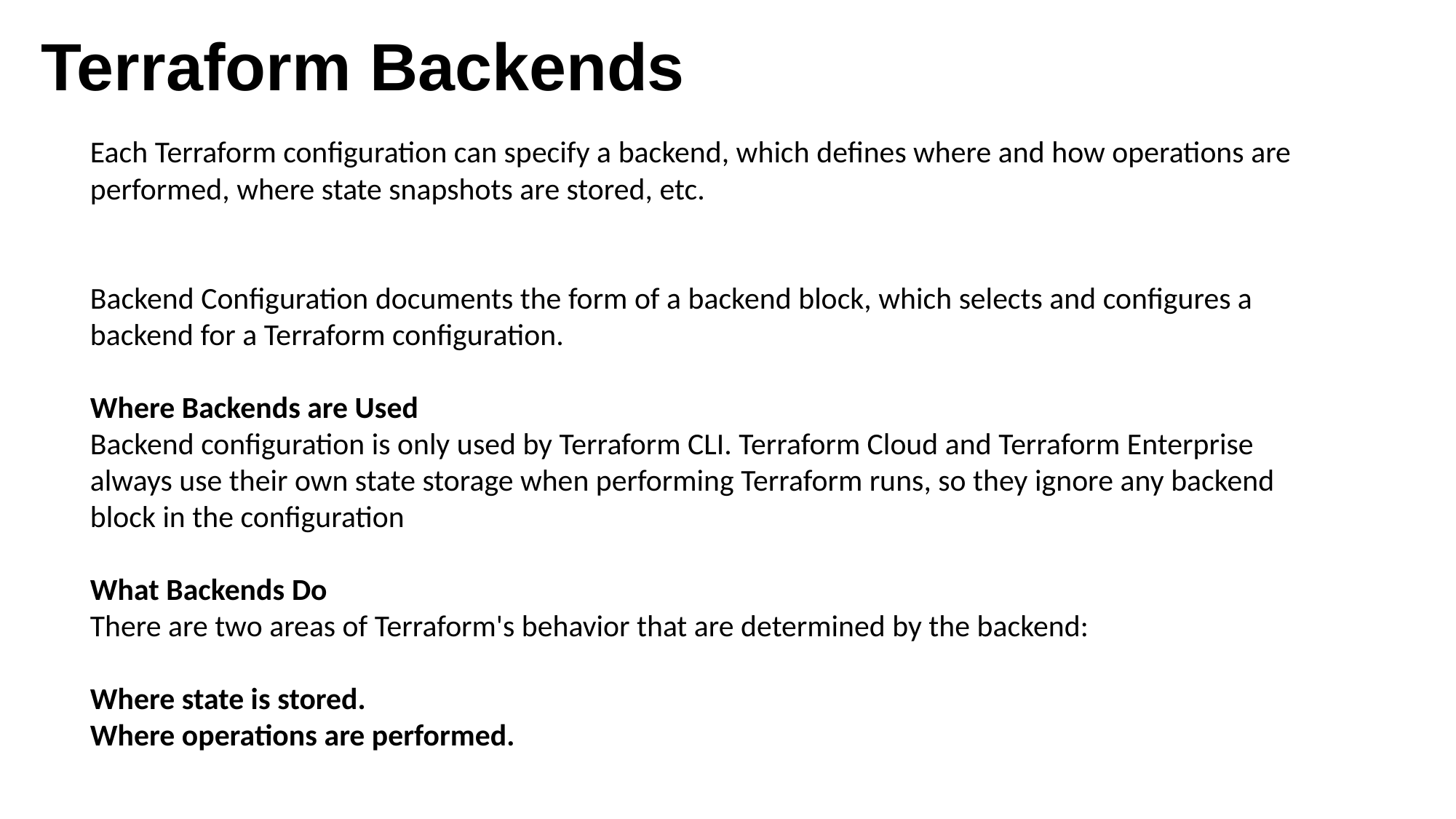

# Terraform Backends
Each Terraform configuration can specify a backend, which defines where and how operations are performed, where state snapshots are stored, etc.

Backend Configuration documents the form of a backend block, which selects and configures a backend for a Terraform configuration.

Where Backends are Used
Backend configuration is only used by Terraform CLI. Terraform Cloud and Terraform Enterprise always use their own state storage when performing Terraform runs, so they ignore any backend block in the configuration

What Backends Do
There are two areas of Terraform's behavior that are determined by the backend:

Where state is stored.
Where operations are performed.